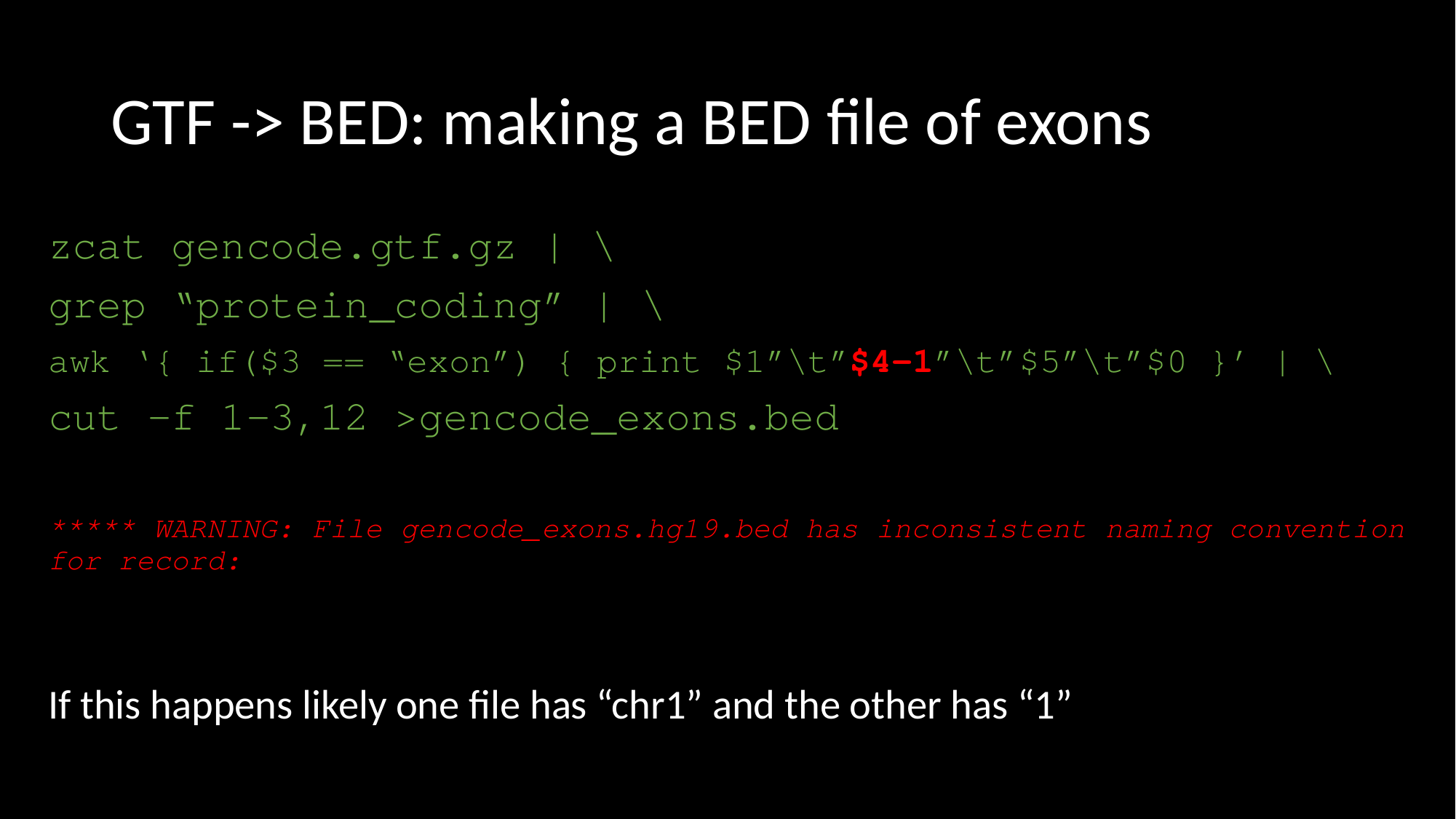

# GTF -> BED: making a BED file of exons
zcat gencode.gtf.gz | \
grep “protein_coding” | \
awk ‘{ if($3 == “exon”) { print $1”\t”$4-1”\t”$5”\t”$0 }’ | \
cut –f 1-3,12 >gencode_exons.bed

***** WARNING: File gencode_exons.hg19.bed has inconsistent naming convention for record:

If this happens likely one file has “chr1” and the other has “1”